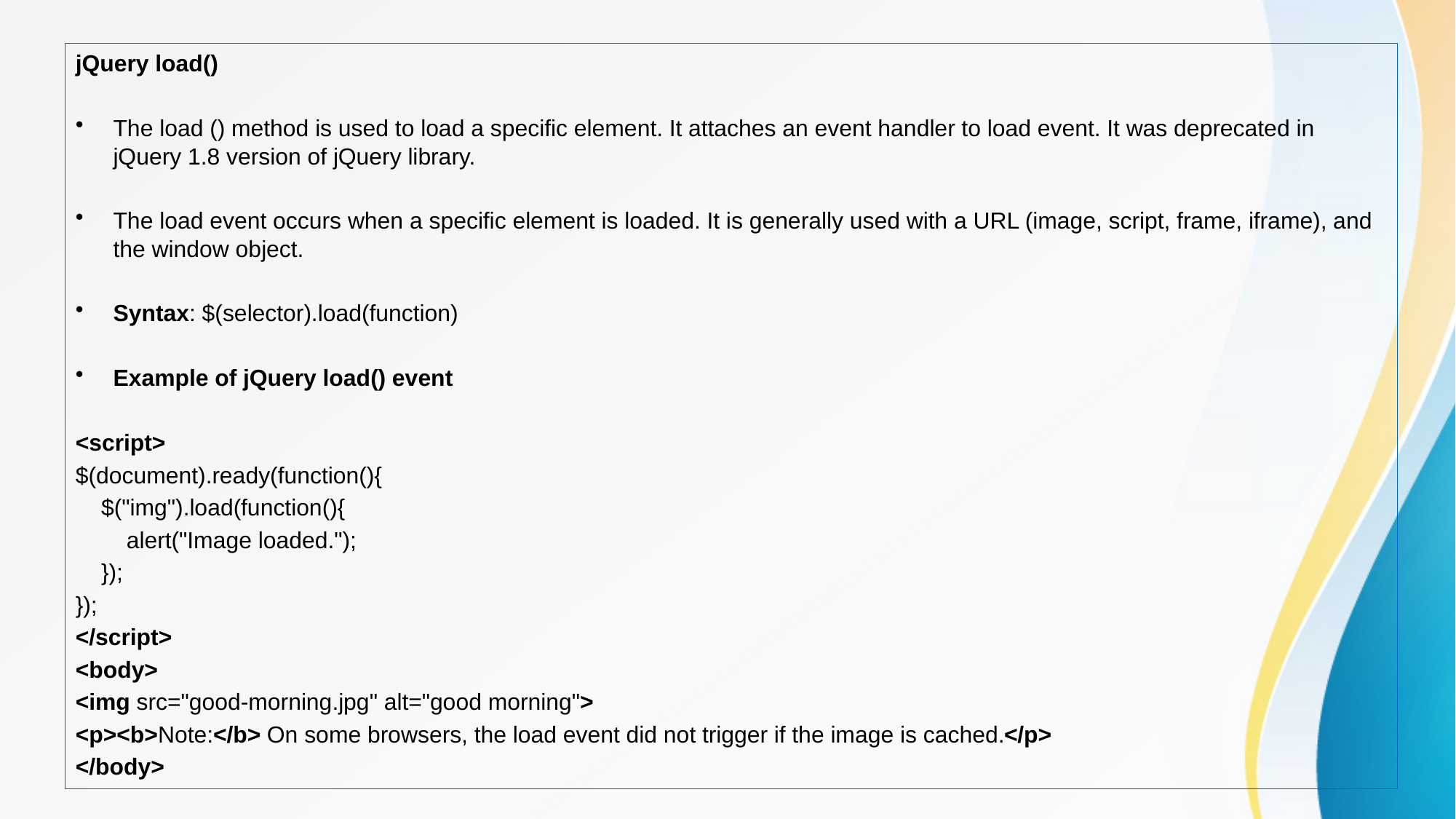

jQuery load()

The load () method is used to load a specific element. It attaches an event handler to load event. It was deprecated in jQuery 1.8 version of jQuery library.

The load event occurs when a specific element is loaded. It is generally used with a URL (image, script, frame, iframe), and the window object.

Syntax: $(selector).load(function)

Example of jQuery load() event

<script>
$(document).ready(function(){
    $("img").load(function(){
        alert("Image loaded.");
    });
});
</script>
<body>
<img src="good-morning.jpg" alt="good morning">
<p><b>Note:</b> On some browsers, the load event did not trigger if the image is cached.</p>
</body>